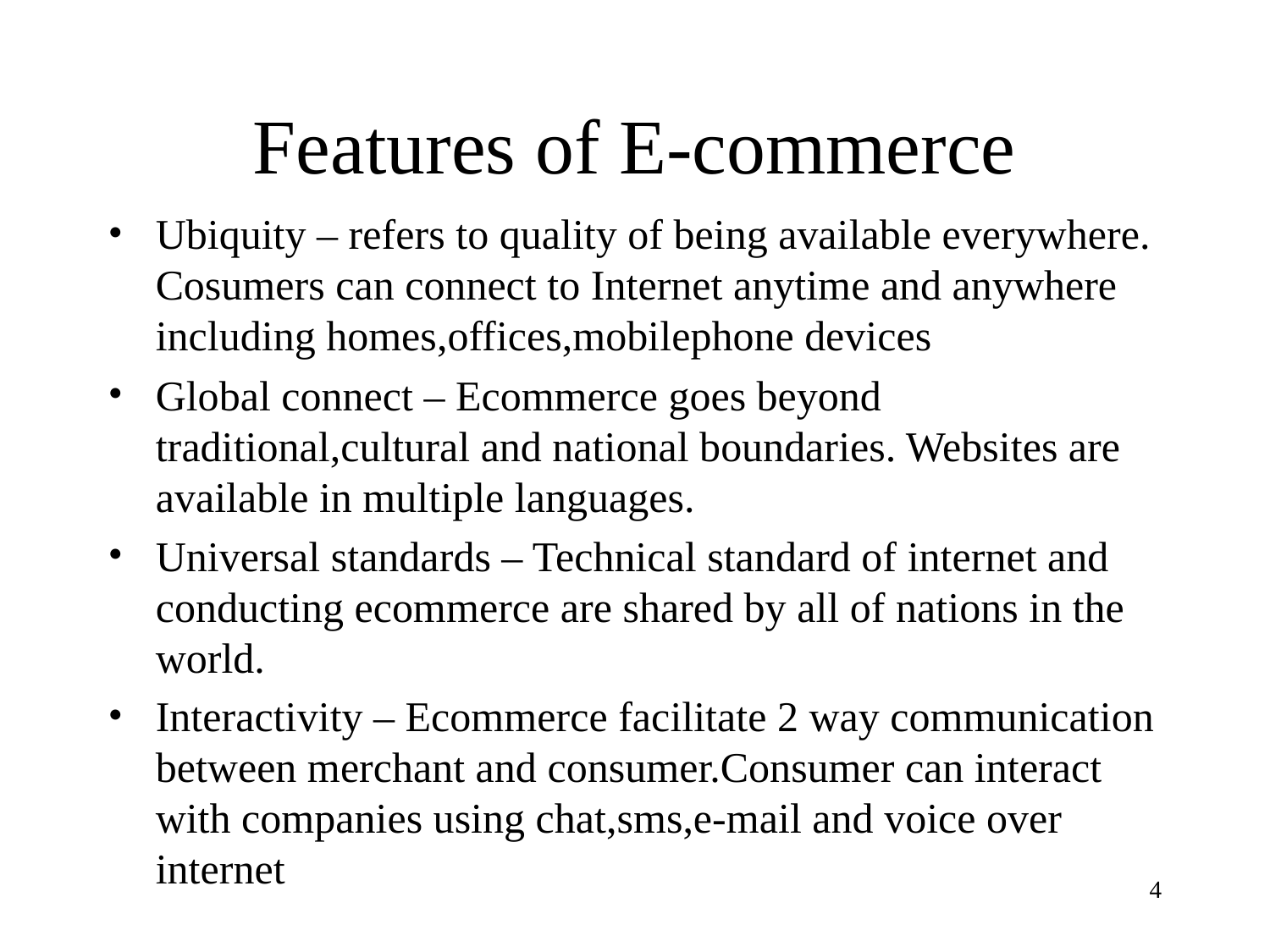

# Features of E-commerce
Ubiquity – refers to quality of being available everywhere. Cosumers can connect to Internet anytime and anywhere including homes,offices,mobilephone devices
Global connect – Ecommerce goes beyond traditional,cultural and national boundaries. Websites are available in multiple languages.
Universal standards – Technical standard of internet and conducting ecommerce are shared by all of nations in the world.
Interactivity – Ecommerce facilitate 2 way communication between merchant and consumer.Consumer can interact with companies using chat,sms,e-mail and voice over internet
4